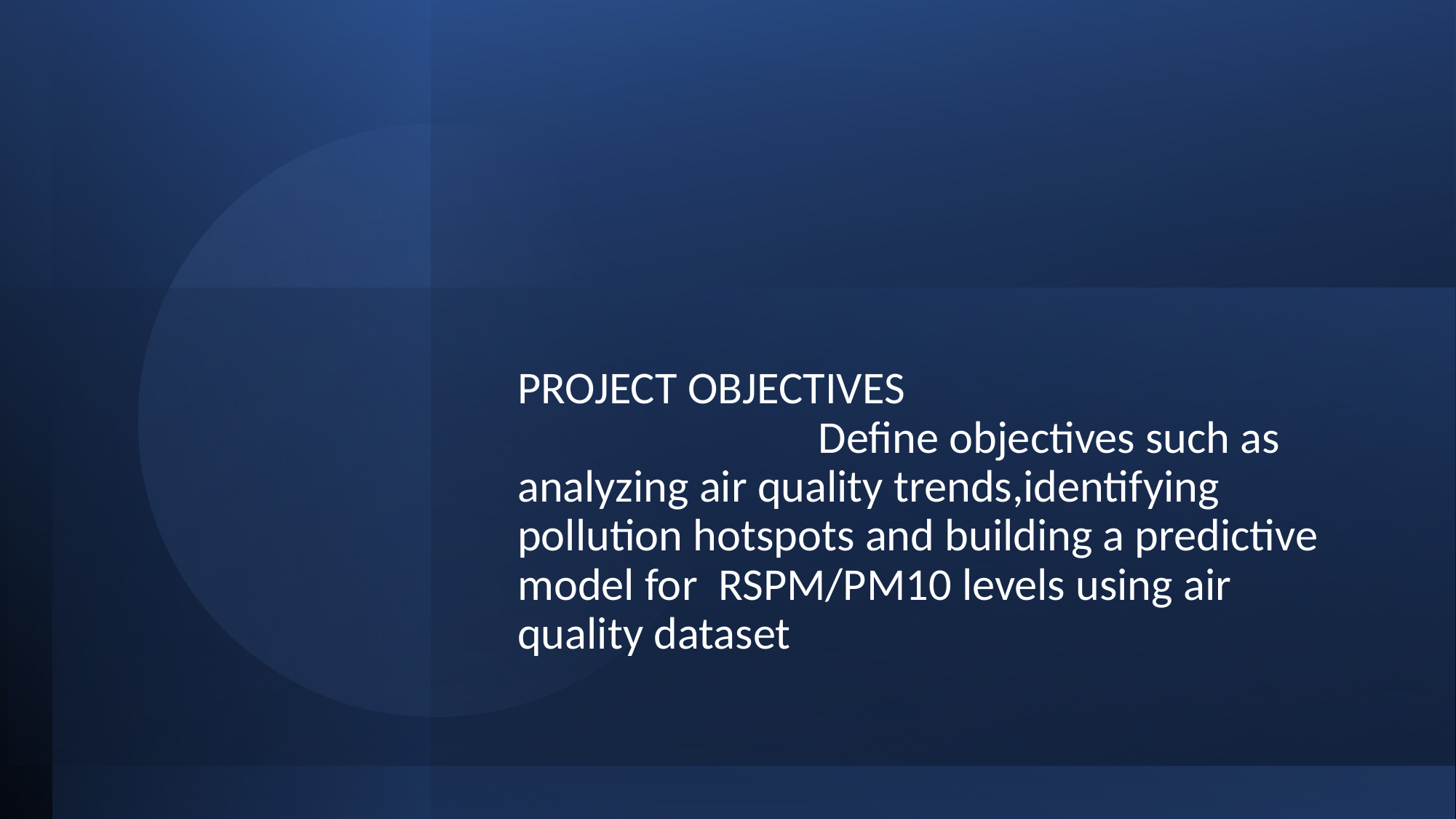

# PROJECT OBJECTIVES                              Define objectives such as analyzing air quality trends,identifying pollution hotspots and building a predictive model for  RSPM/PM10 levels using air quality dataset